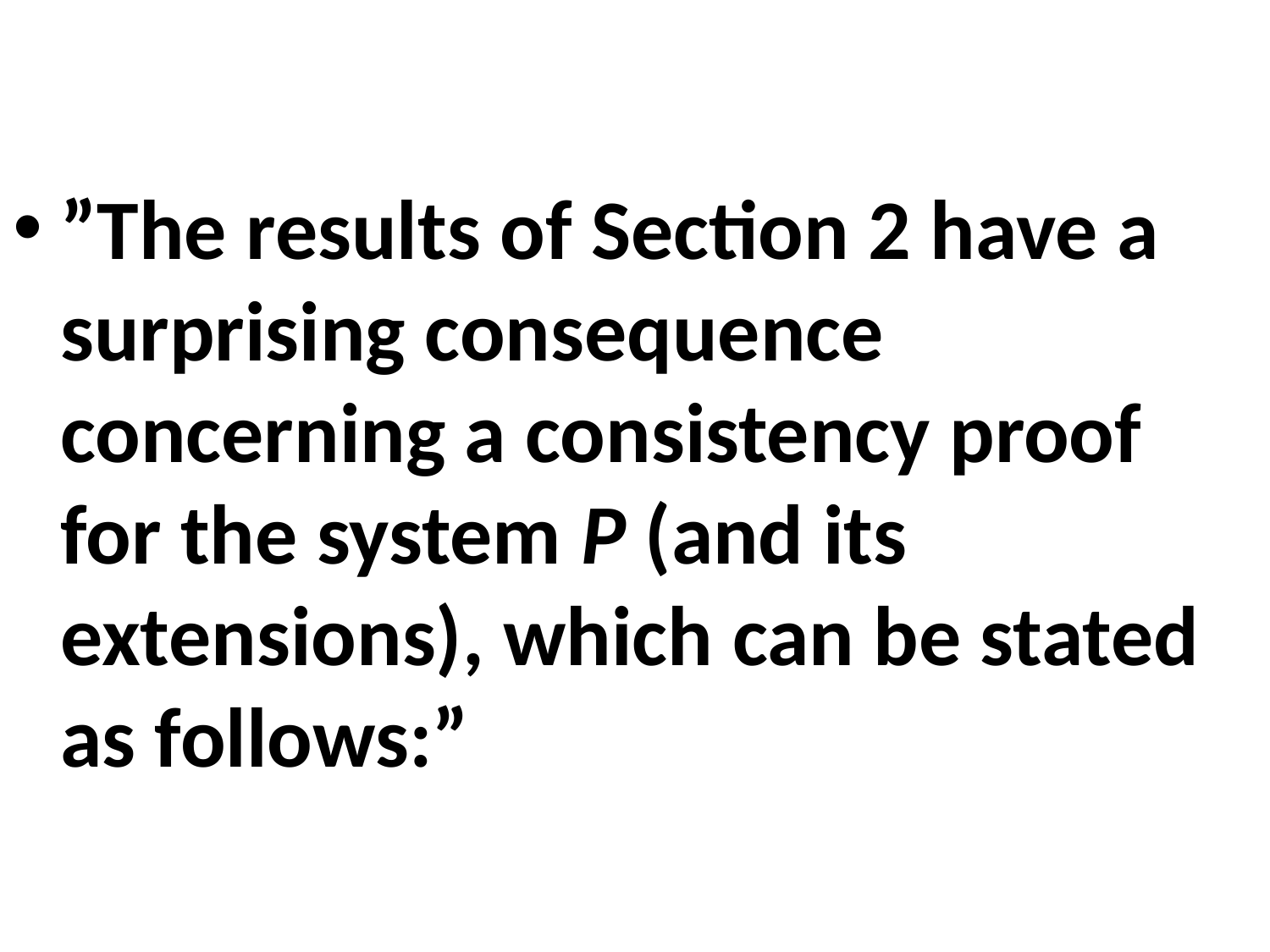

”The results of Section 2 have a surprising consequence concerning a consistency proof for the system P (and its extensions), which can be stated as follows:”